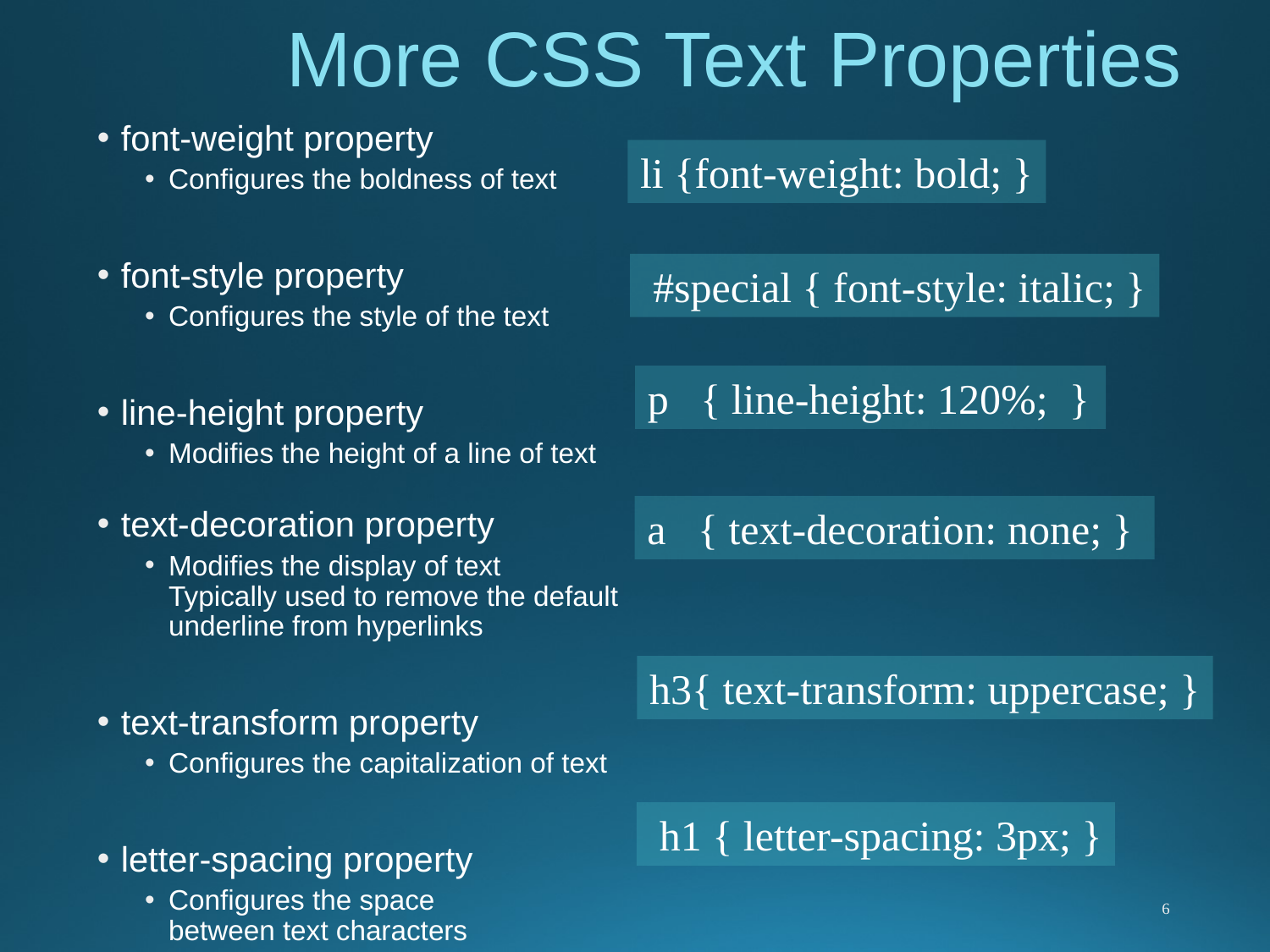

# More CSS Text Properties
font-weight property
Configures the boldness of text

font-style property
Configures the style of the text

line-height property
Modifies the height of a line of text
text-decoration property
Modifies the display of text
Typically used to remove the default
underline from hyperlinks

text-transform property
Configures the capitalization of text

letter-spacing property
Configures the space
between text characters

li {font-weight: bold; }
 #special { font-style: italic; }
p   { line-height: 120%;  }
a   { text-decoration: none; }
h3{ text-transform: uppercase; }
 h1 { letter-spacing: 3px; }
6